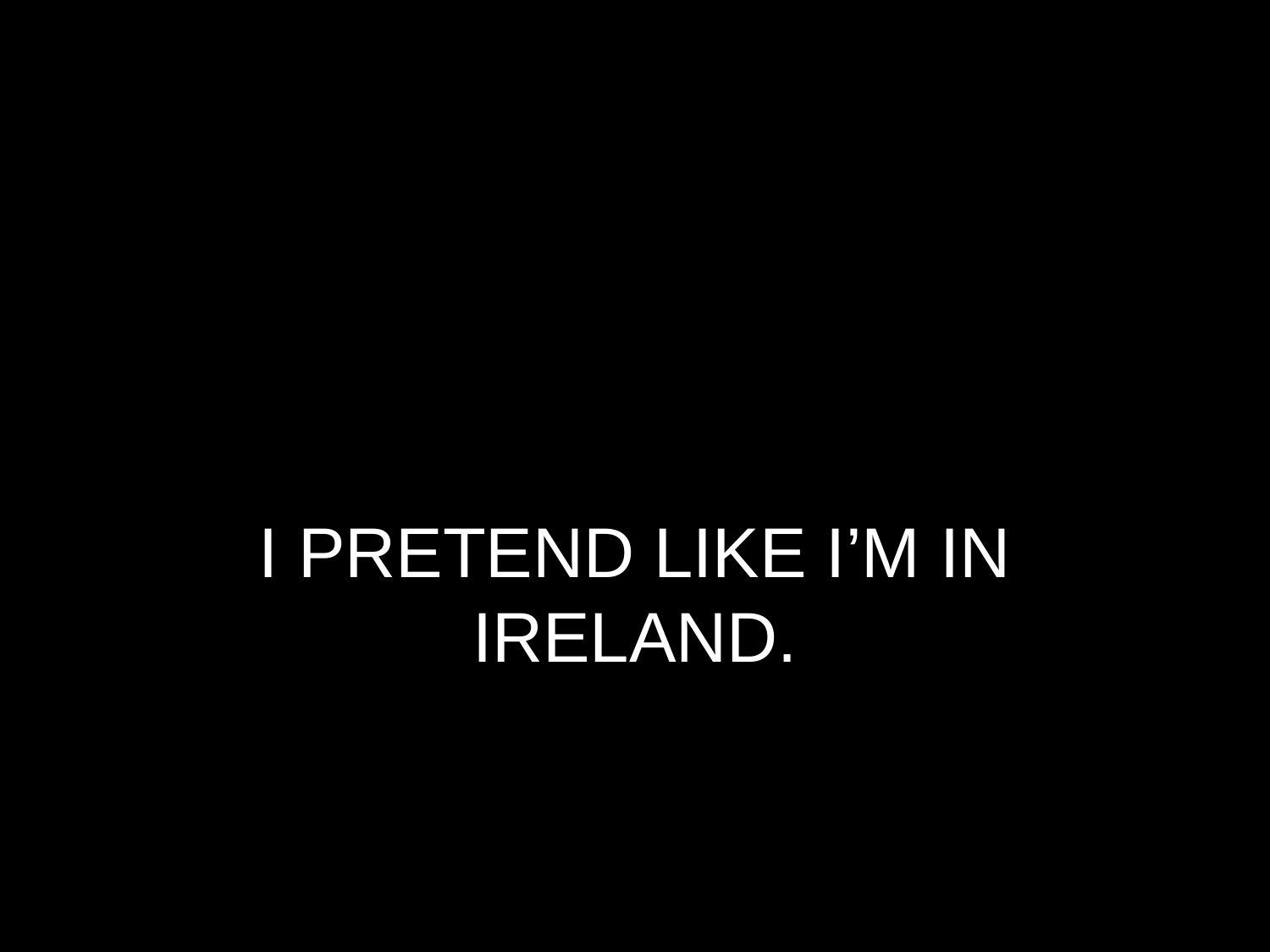

# I PRETEND LIKE I’M IN IRELAND.